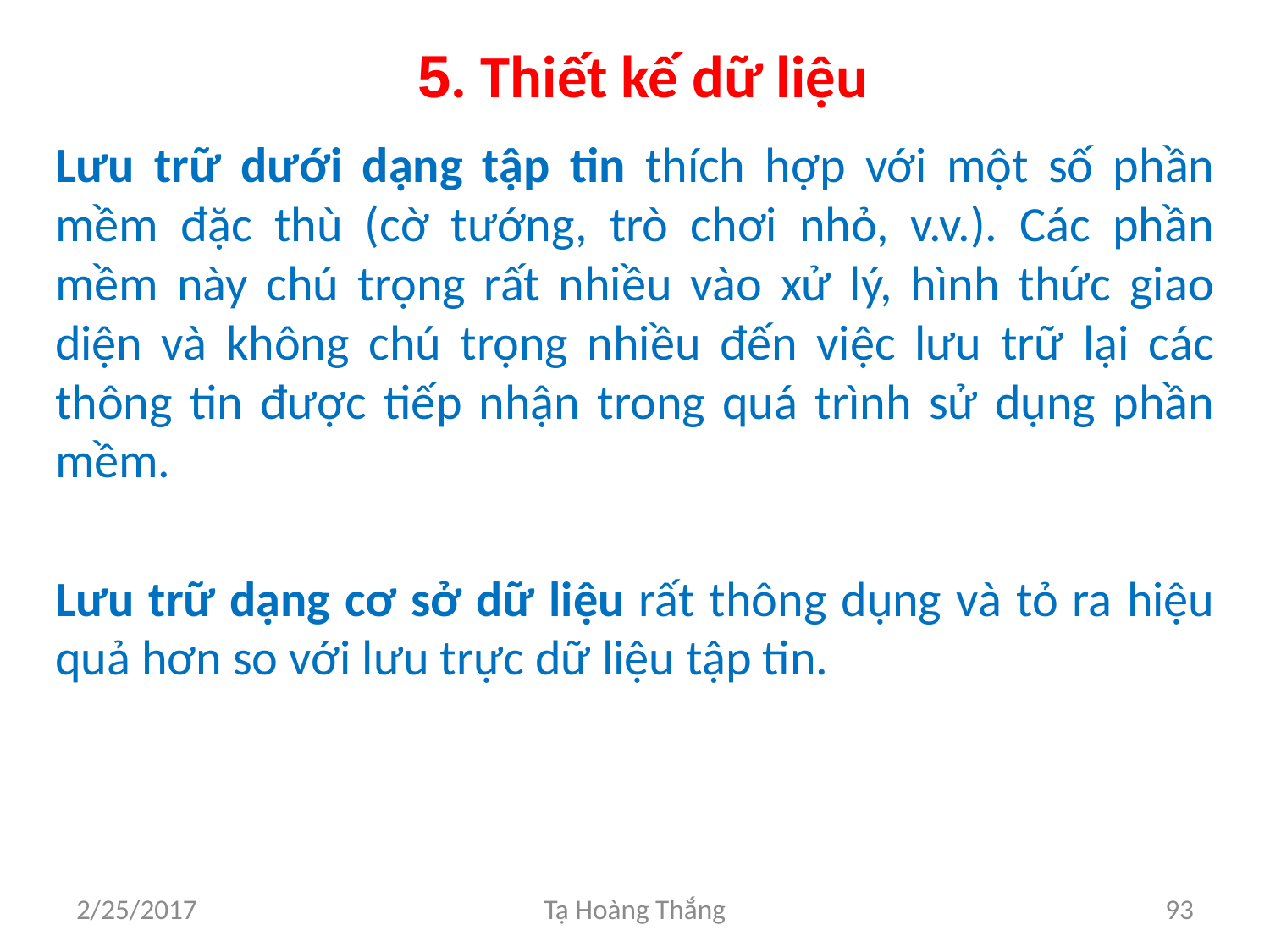

# 5. Thiết kế dữ liệu
Lưu trữ dưới dạng tập tin thích hợp với một số phần mềm đặc thù (cờ tướng, trò chơi nhỏ, v.v.). Các phần mềm này chú trọng rất nhiều vào xử lý, hình thức giao diện và không chú trọng nhiều đến việc lưu trữ lại các thông tin được tiếp nhận trong quá trình sử dụng phần mềm.

Lưu trữ dạng cơ sở dữ liệu rất thông dụng và tỏ ra hiệu quả hơn so với lưu trực dữ liệu tập tin.

2/25/2017
Tạ Hoàng Thắng
93